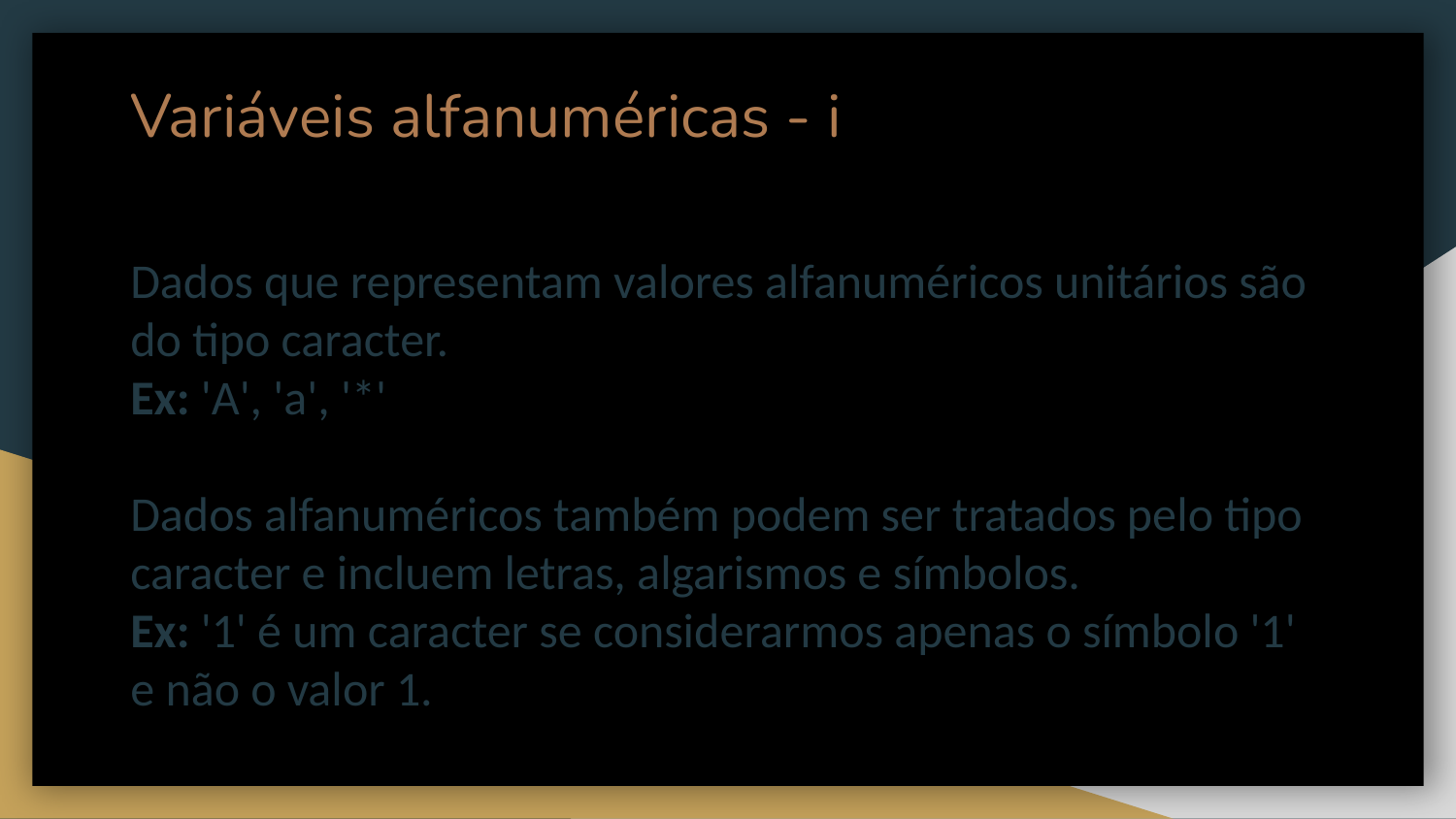

# Variáveis alfanuméricas - i
Dados que representam valores alfanuméricos unitários são do tipo caracter.
Ex: 'A', 'a', '*'

Dados alfanuméricos também podem ser tratados pelo tipo caracter e incluem letras, algarismos e símbolos.
Ex: '1' é um caracter se considerarmos apenas o símbolo '1' e não o valor 1.